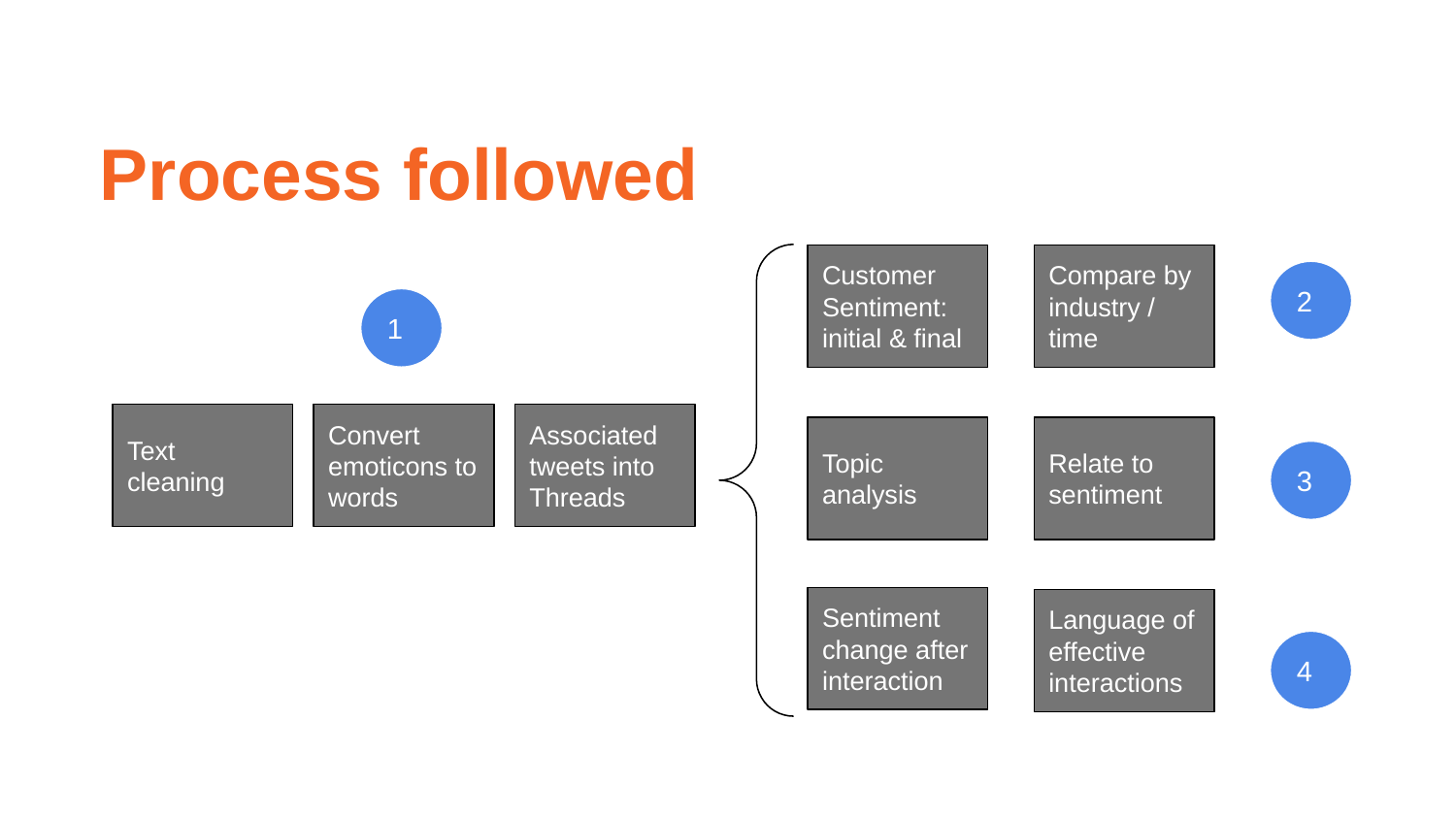

Process followed

Customer Sentiment: initial & final
Compare by industry / time
2
1
Text cleaning
Convert emoticons to words
Associated tweets into Threads
Topic analysis
Relate to sentiment
3
Sentiment change after interaction
Language of effective interactions
4